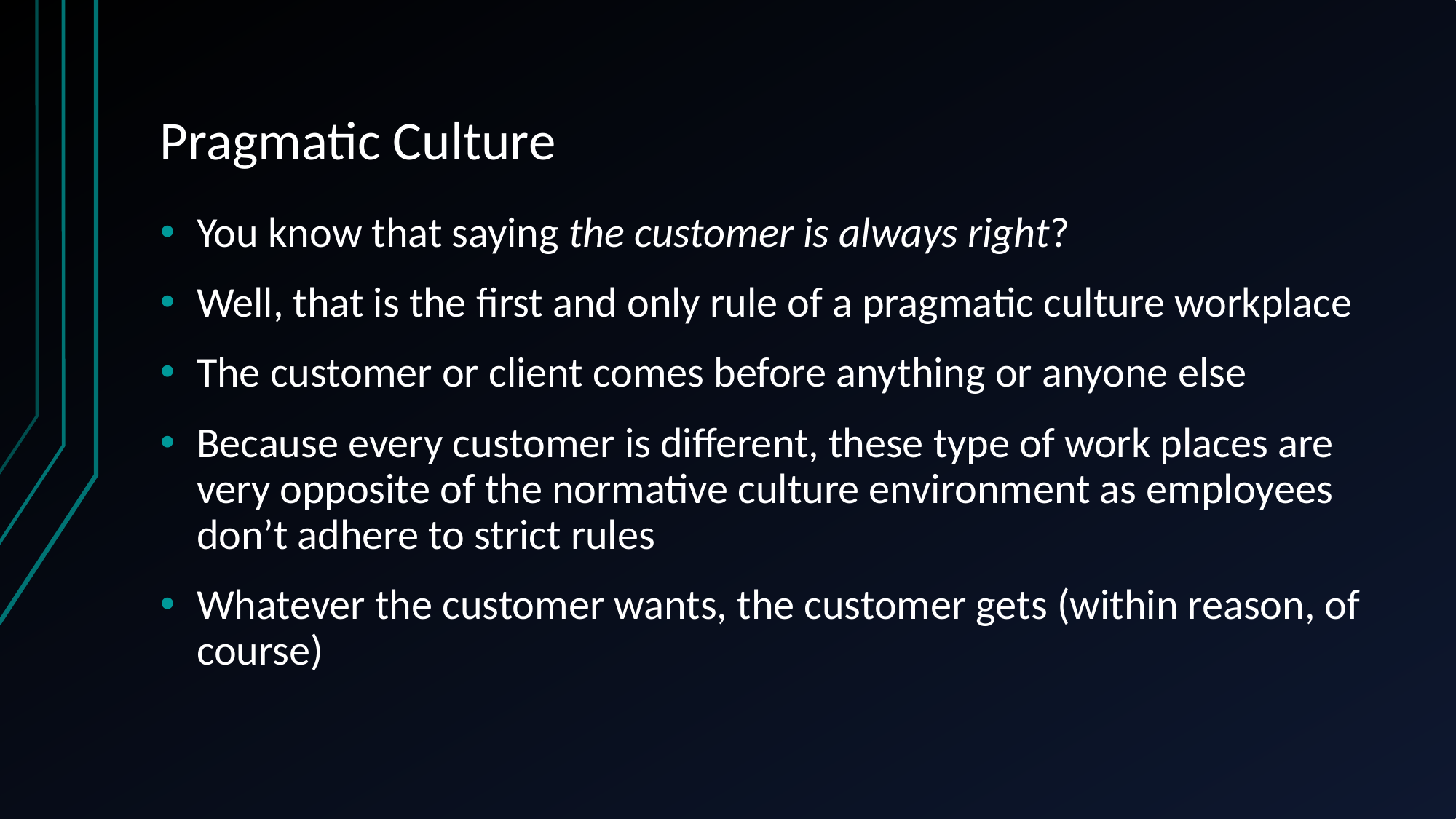

# Pragmatic Culture
You know that saying the customer is always right?
Well, that is the first and only rule of a pragmatic culture workplace
The customer or client comes before anything or anyone else
Because every customer is different, these type of work places are very opposite of the normative culture environment as employees don’t adhere to strict rules
Whatever the customer wants, the customer gets (within reason, of course)